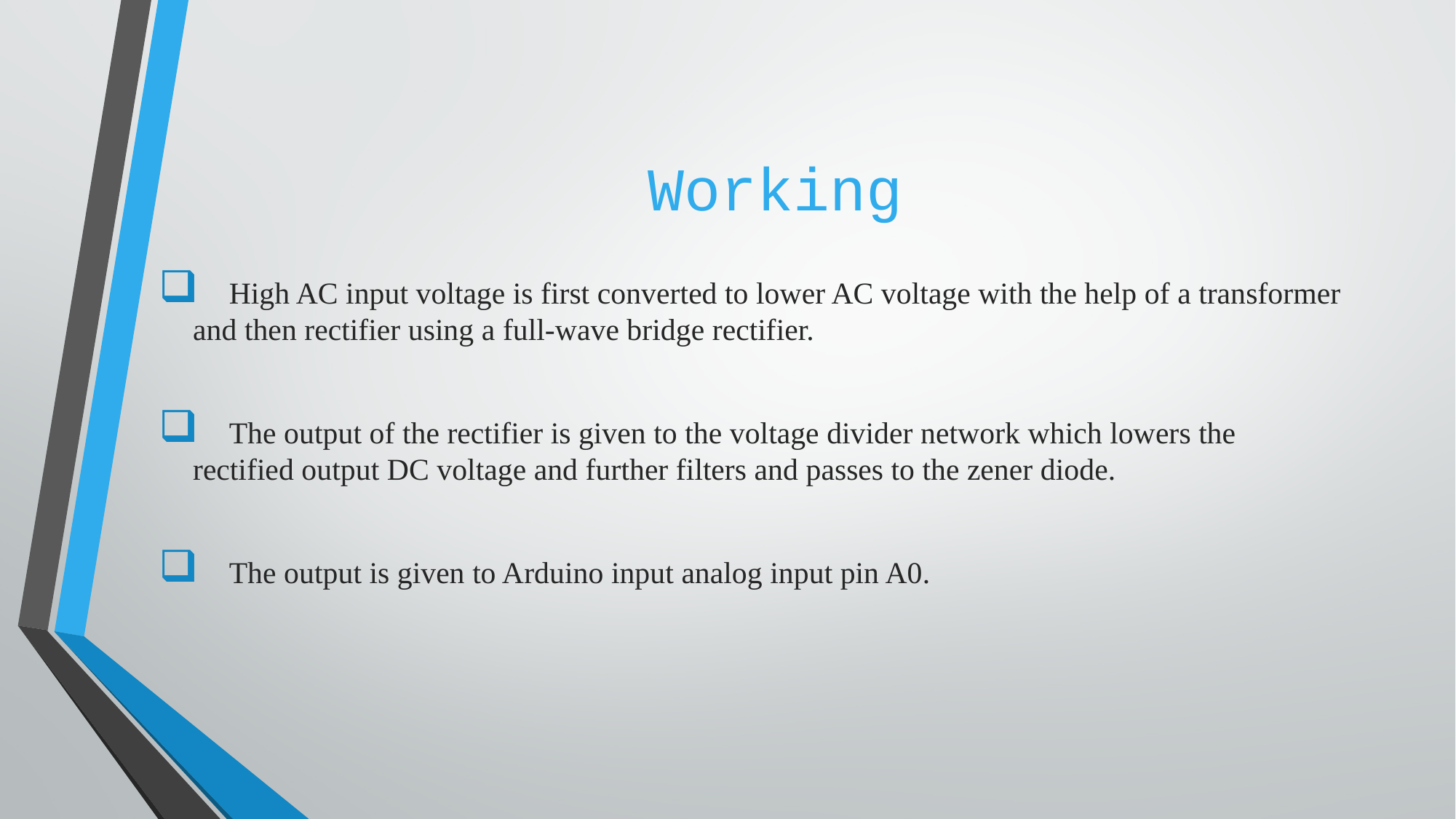

# Working
    High AC input voltage is first converted to lower AC voltage with the help of a transformer and then rectifier using a full-wave bridge rectifier.

    The output of the rectifier is given to the voltage divider network which lowers the rectified output DC voltage and further filters and passes to the zener diode.

    The output is given to Arduino input analog input pin A0.